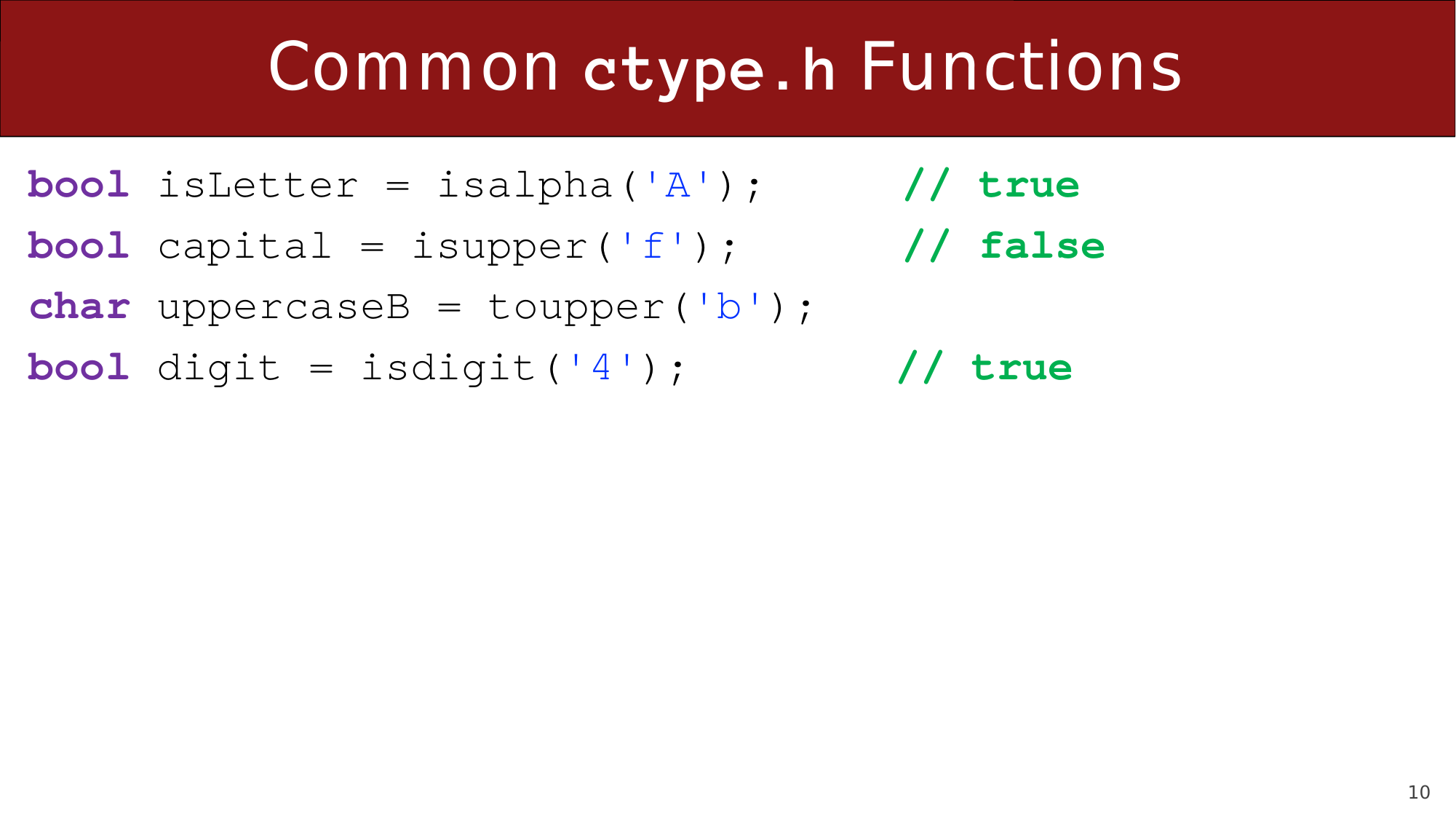

# Common ctype.h Functions
bool isLetter = isalpha('A');		// true
bool capital = isupper('f');		// false
char uppercaseB = toupper('b');
bool digit = isdigit('4');	    // true